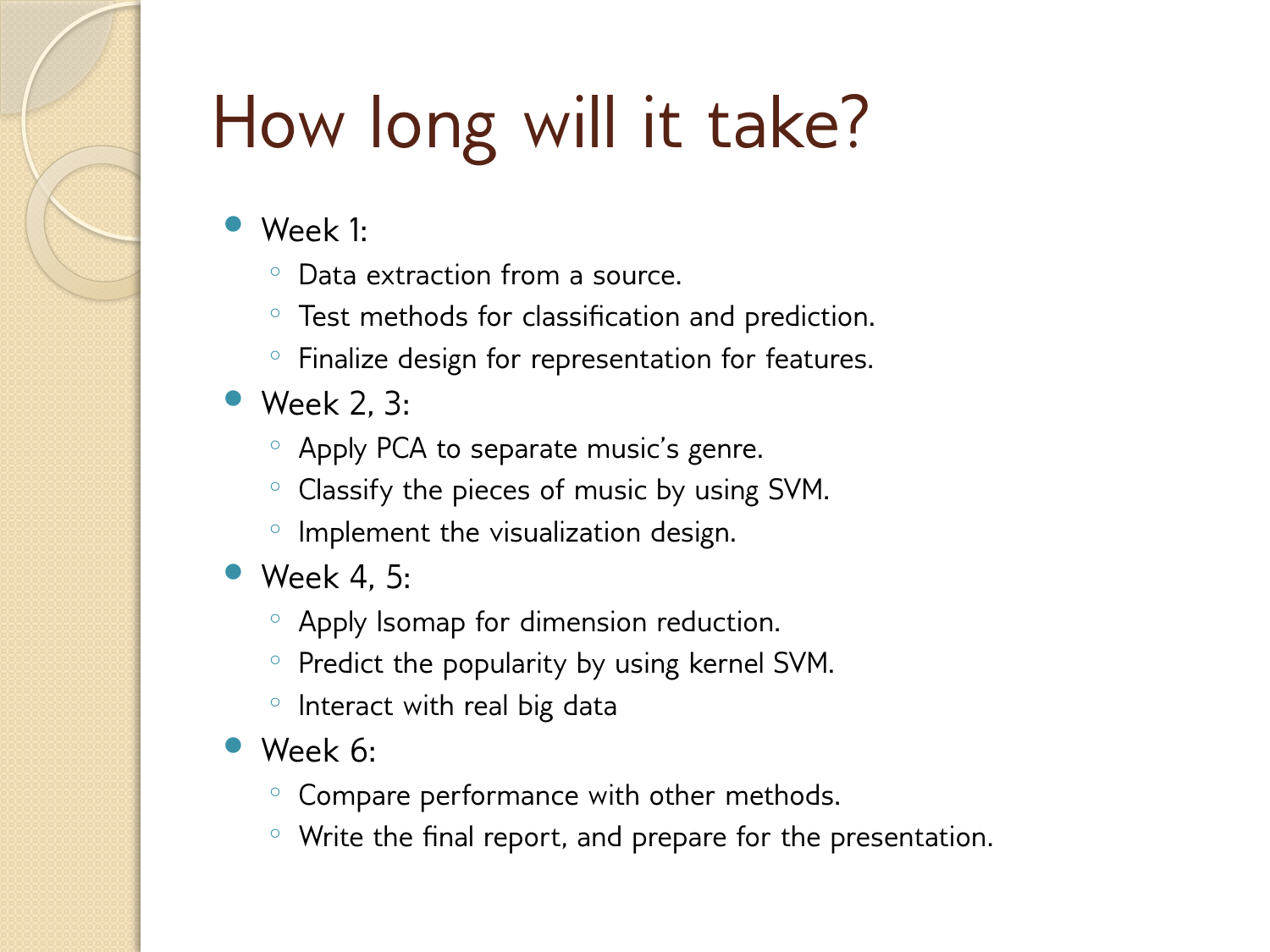

# How long will it take?
Week 1:
Data extraction from a source.
Test methods for classification and prediction.
Finalize design for representation for features.
Week 2, 3:
Apply PCA to separate music’s genre.
Classify the pieces of music by using SVM.
Implement the visualization design.
Week 4, 5:
Apply Isomap for dimension reduction.
Predict the popularity by using kernel SVM.
Interact with real big data
Week 6:
Compare performance with other methods.
Write the final report, and prepare for the presentation.